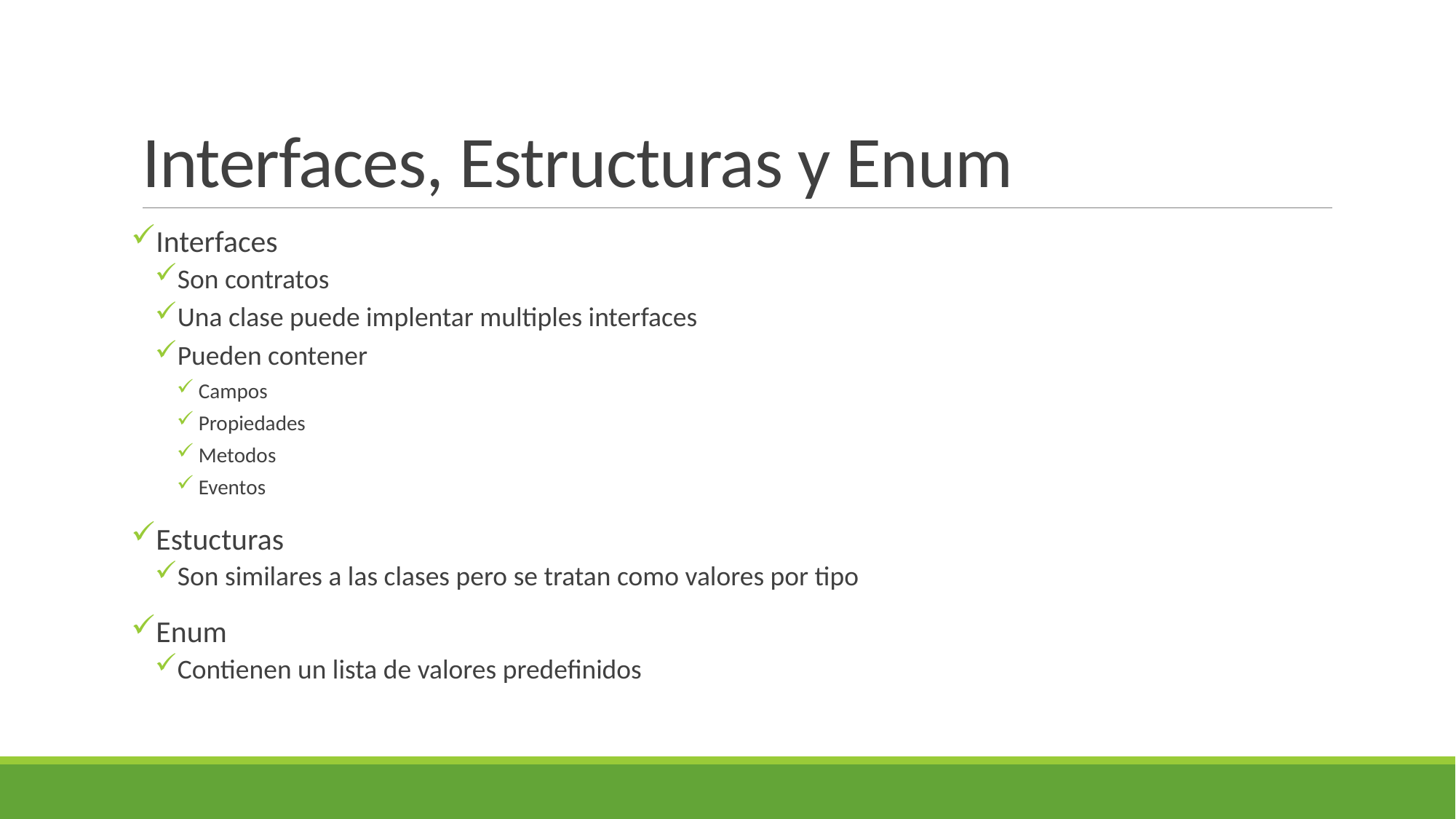

# Interfaces, Estructuras y Enum
Interfaces
Son contratos
Una clase puede implentar multiples interfaces
Pueden contener
Campos
Propiedades
Metodos
Eventos
Estucturas
Son similares a las clases pero se tratan como valores por tipo
Enum
Contienen un lista de valores predefinidos